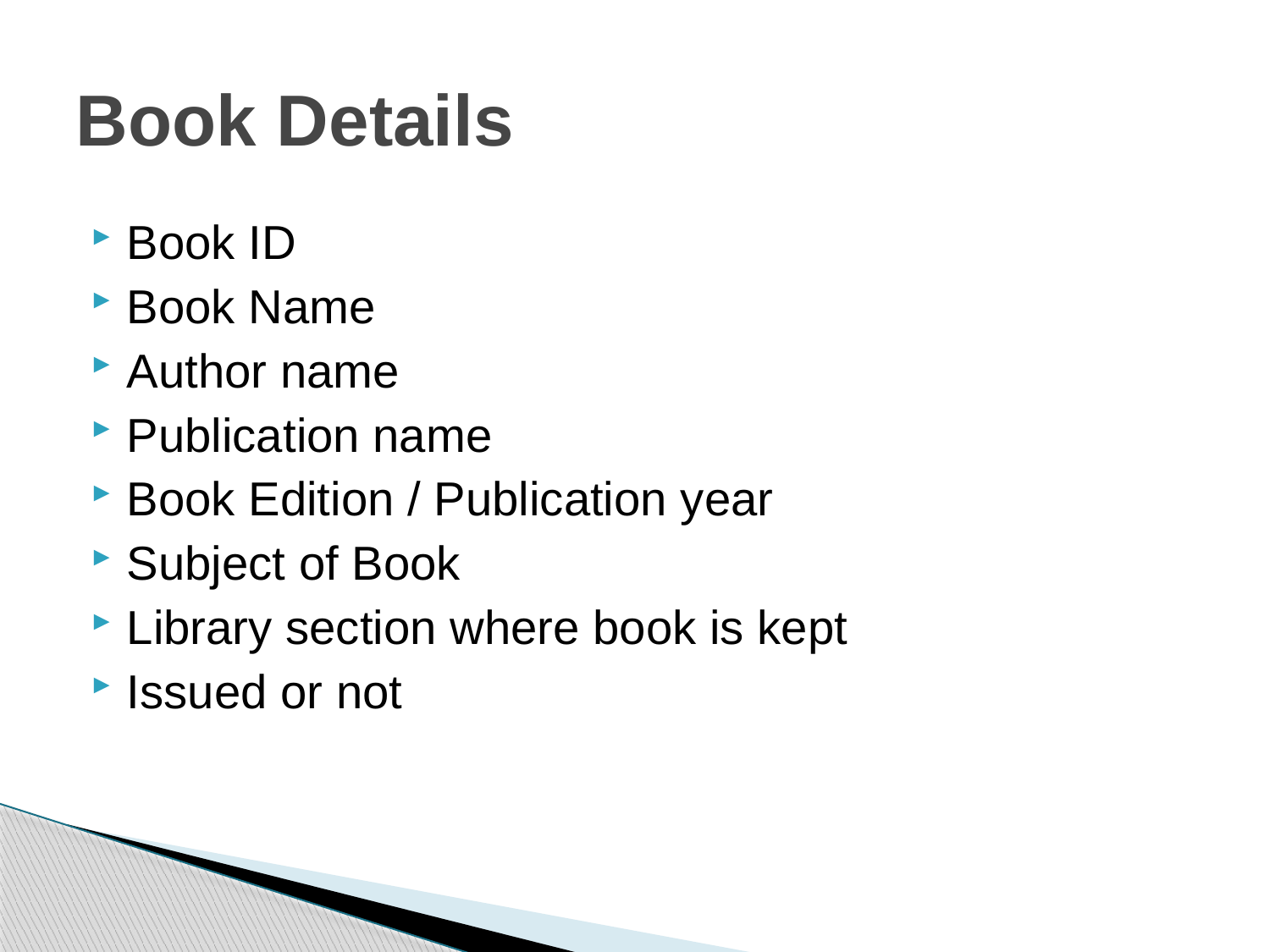

# Book Details
Book ID
Book Name
Author name
Publication name
Book Edition / Publication year
Subject of Book
Library section where book is kept
Issued or not